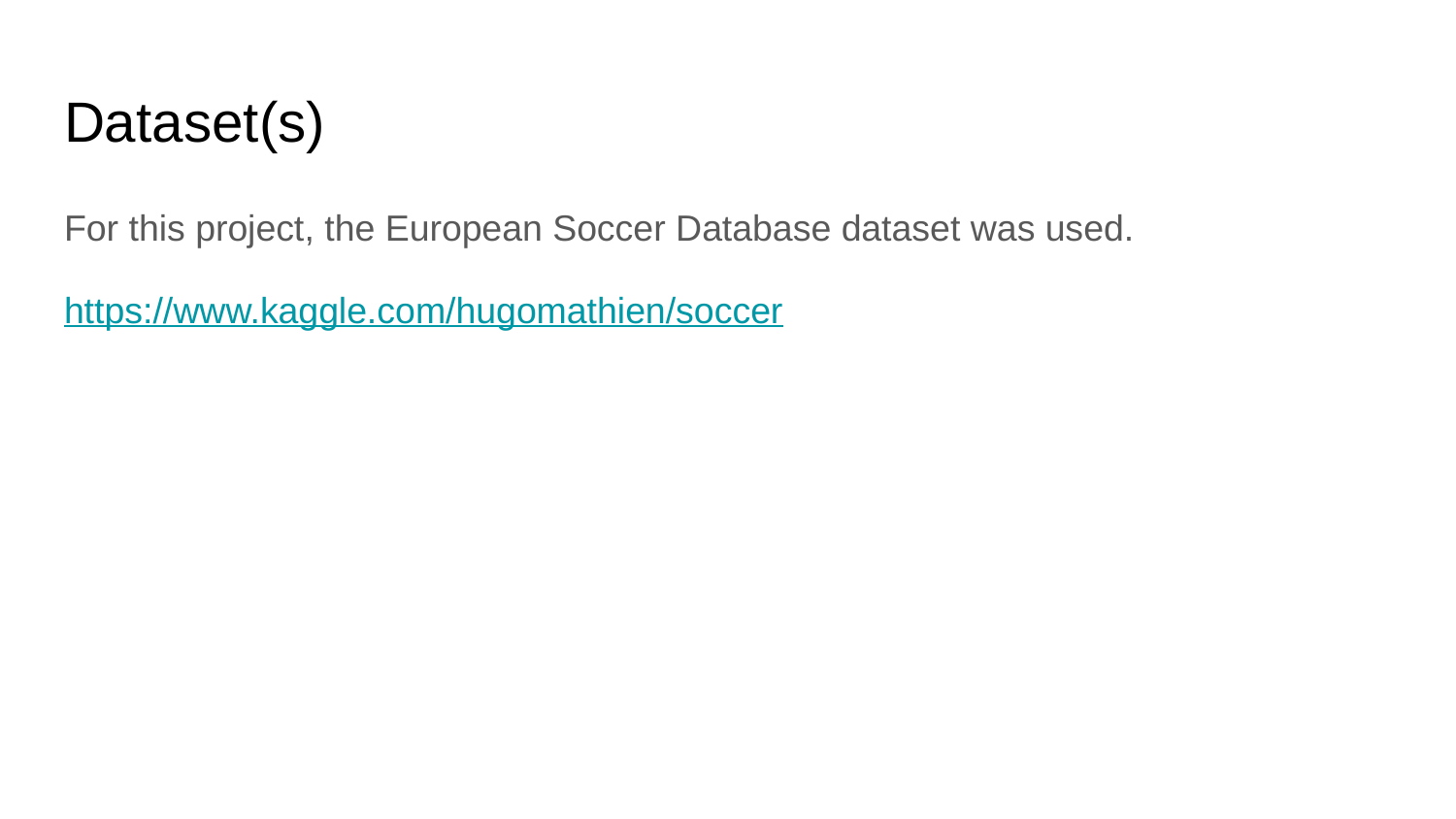

# Dataset(s)
For this project, the European Soccer Database dataset was used.
https://www.kaggle.com/hugomathien/soccer